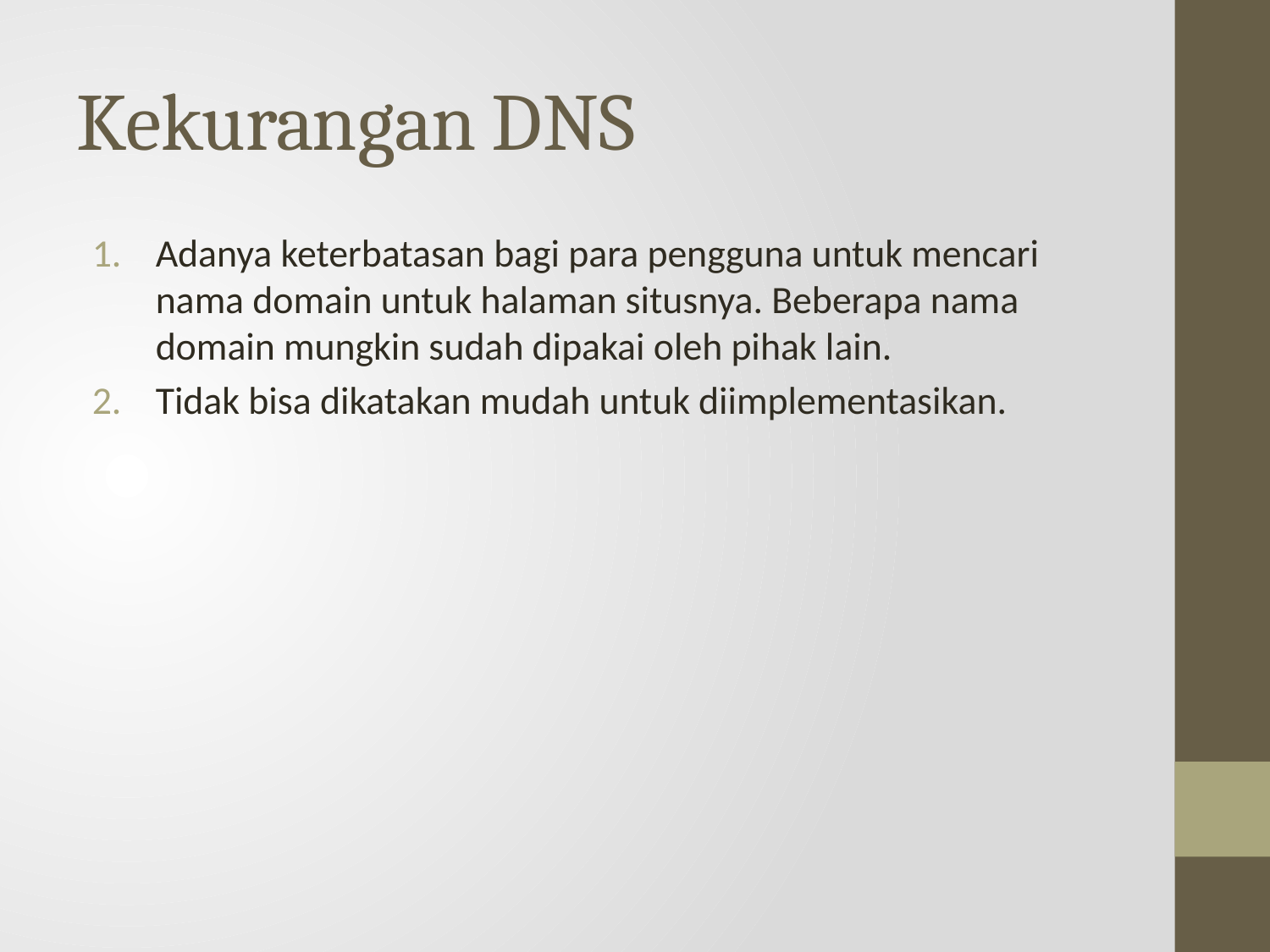

# Kekurangan DNS
Adanya keterbatasan bagi para pengguna untuk mencari nama domain untuk halaman situsnya. Beberapa nama domain mungkin sudah dipakai oleh pihak lain.
Tidak bisa dikatakan mudah untuk diimplementasikan.